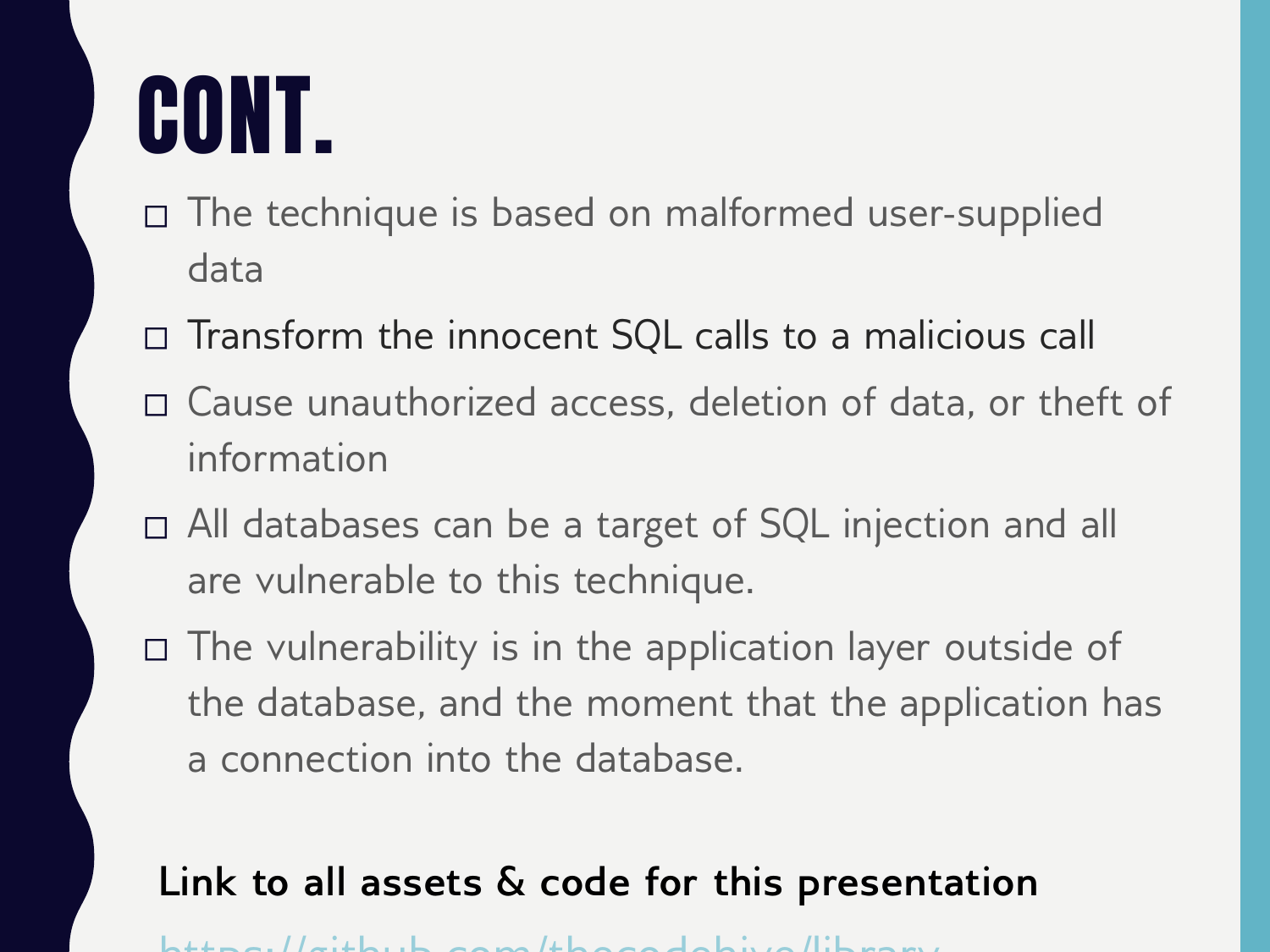

# CONT.
The technique is based on malformed user-supplied data
Transform the innocent SQL calls to a malicious call
Cause unauthorized access, deletion of data, or theft of information
All databases can be a target of SQL injection and all are vulnerable to this technique.
The vulnerability is in the application layer outside of the database, and the moment that the application has a connection into the database.

Link to all assets & code for this presentation
https://github.com/thecodehive/library